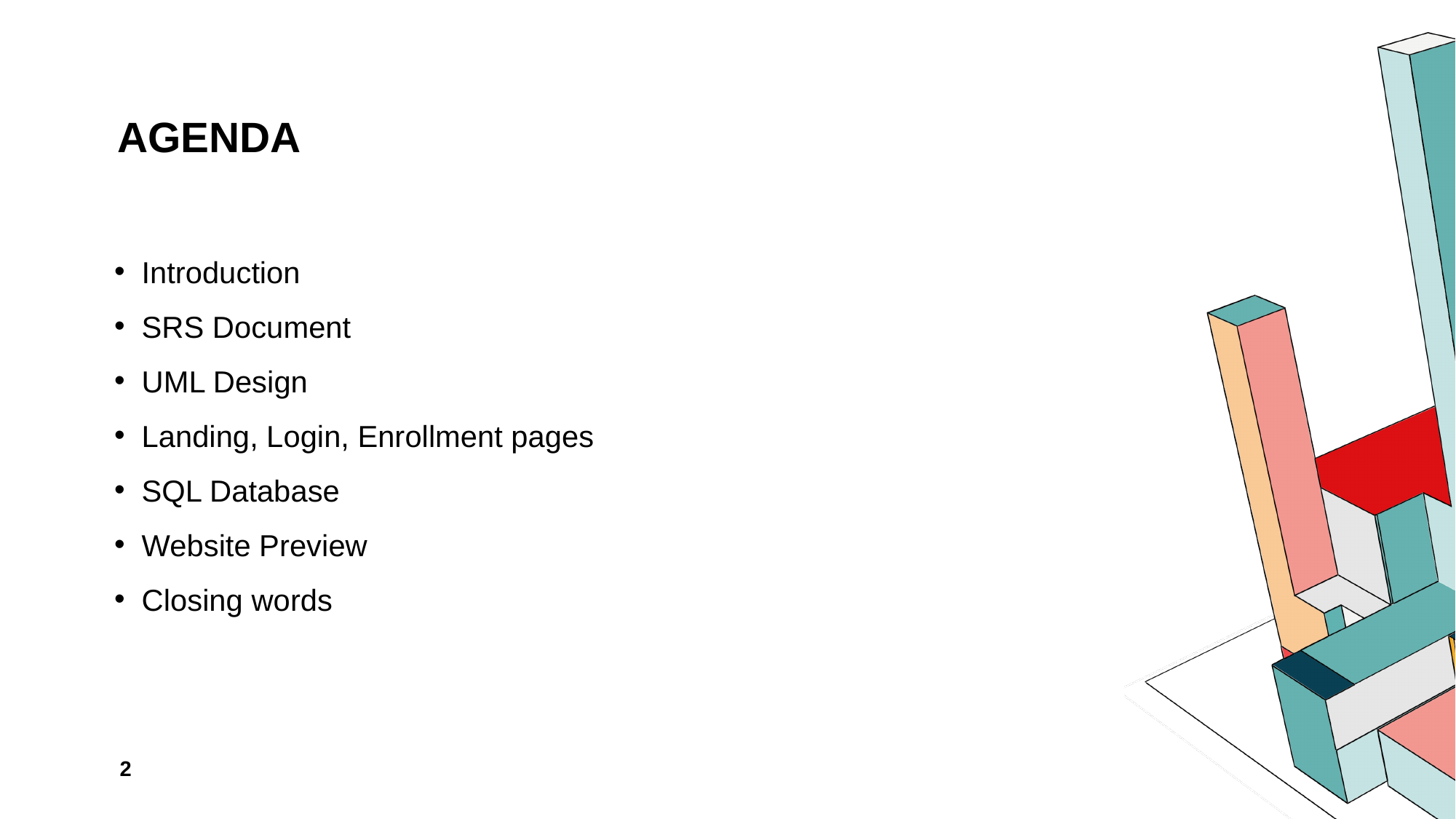

# Agenda
Introduction
SRS Document
UML Design
Landing, Login, Enrollment pages
SQL Database
Website Preview
Closing words
2